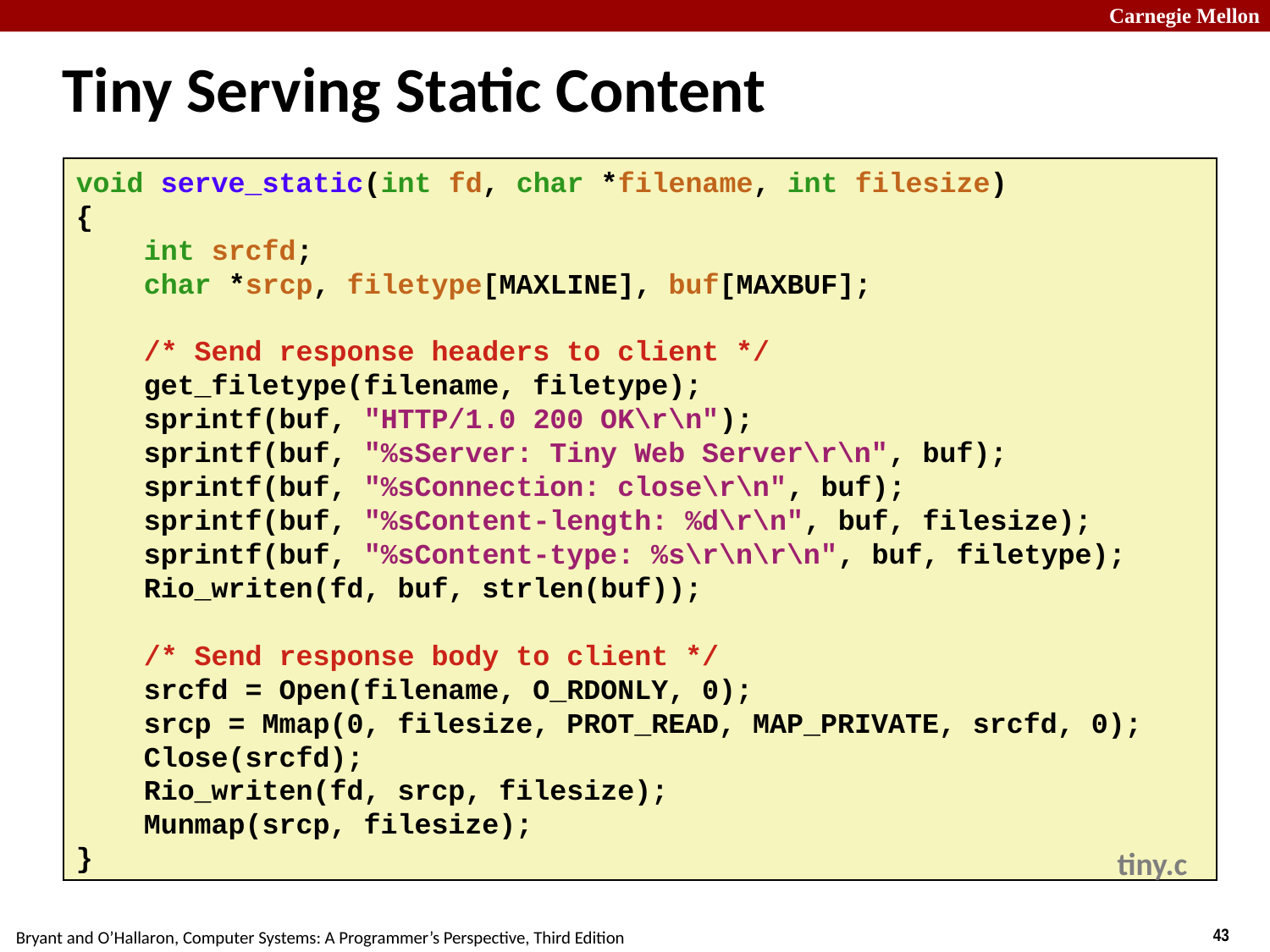

# Tiny Serving Static Content
void serve_static(int fd, char *filename, int filesize)
{
    int srcfd;
    char *srcp, filetype[MAXLINE], buf[MAXBUF];

    /* Send response headers to client */
    get_filetype(filename, filetype);
    sprintf(buf, "HTTP/1.0 200 OK\r\n");
    sprintf(buf, "%sServer: Tiny Web Server\r\n", buf);
    sprintf(buf, "%sConnection: close\r\n", buf);
    sprintf(buf, "%sContent-length: %d\r\n", buf, filesize);
    sprintf(buf, "%sContent-type: %s\r\n\r\n", buf, filetype);
    Rio_writen(fd, buf, strlen(buf));

    /* Send response body to client */
    srcfd = Open(filename, O_RDONLY, 0);
    srcp = Mmap(0, filesize, PROT_READ, MAP_PRIVATE, srcfd, 0);
    Close(srcfd);
    Rio_writen(fd, srcp, filesize);
    Munmap(srcp, filesize);
}
tiny.c